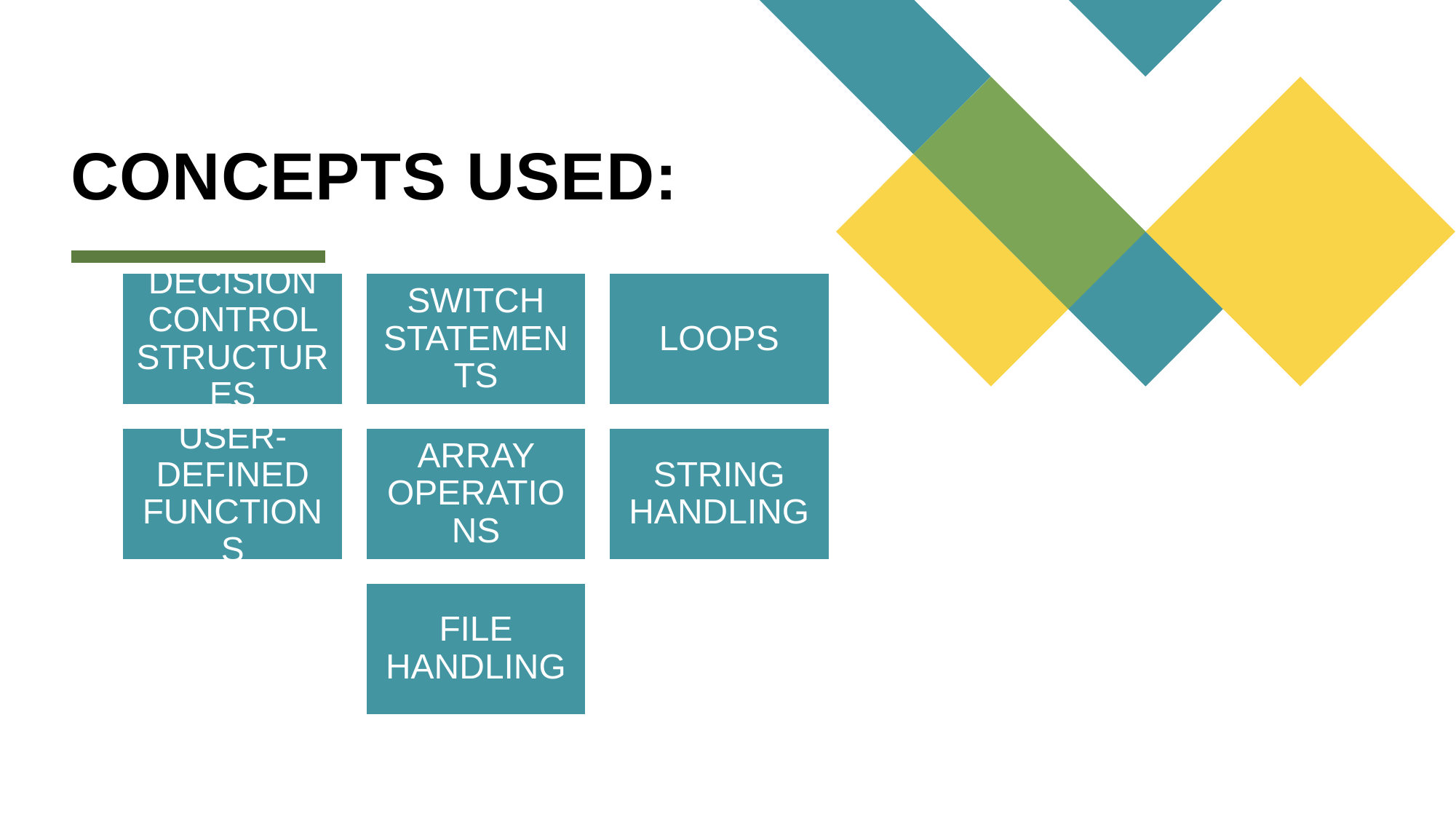

# CONCEPTS USED:
DECISION CONTROL STRUCTURES
SWITCH STATEMENTS
LOOPS
USER-DEFINED FUNCTIONS
ARRAY OPERATIONS
STRING HANDLING
FILE HANDLING